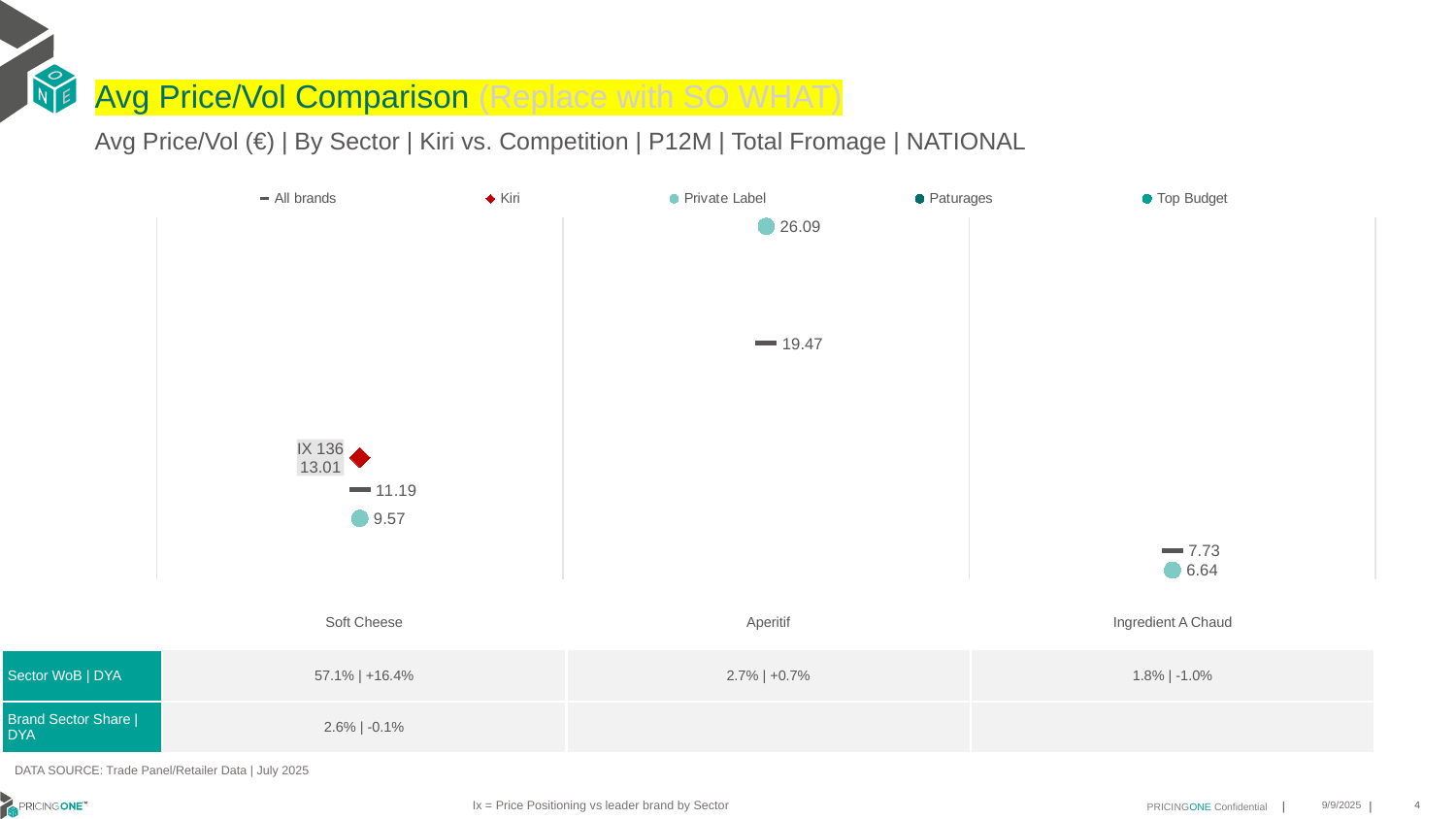

# Avg Price/Vol Comparison (Replace with SO WHAT)
Avg Price/Vol (€) | By Sector | Kiri vs. Competition | P12M | Total Fromage | NATIONAL

### Chart

| Category | All brands | Kiri | Private Label | Paturages | Top Budget |
|---|---|---|---|---|---|
| IX 136 | 11.19 | 13.01 | 9.57 | None | None |
| None | 19.47 | None | 26.09 | None | None |
| None | 7.73 | None | 6.64 | None | None |
|  | Soft Cheese | Aperitif | Ingredient A Chaud |
| --- | --- | --- | --- |
| Sector WoB | DYA | 57.1% | +16.4% | 2.7% | +0.7% | 1.8% | -1.0% |
| Brand Sector Share | DYA | 2.6% | -0.1% |  |  |
DATA SOURCE: Trade Panel/Retailer Data | July 2025
Ix = Price Positioning vs leader brand by Sector
9/9/2025
4